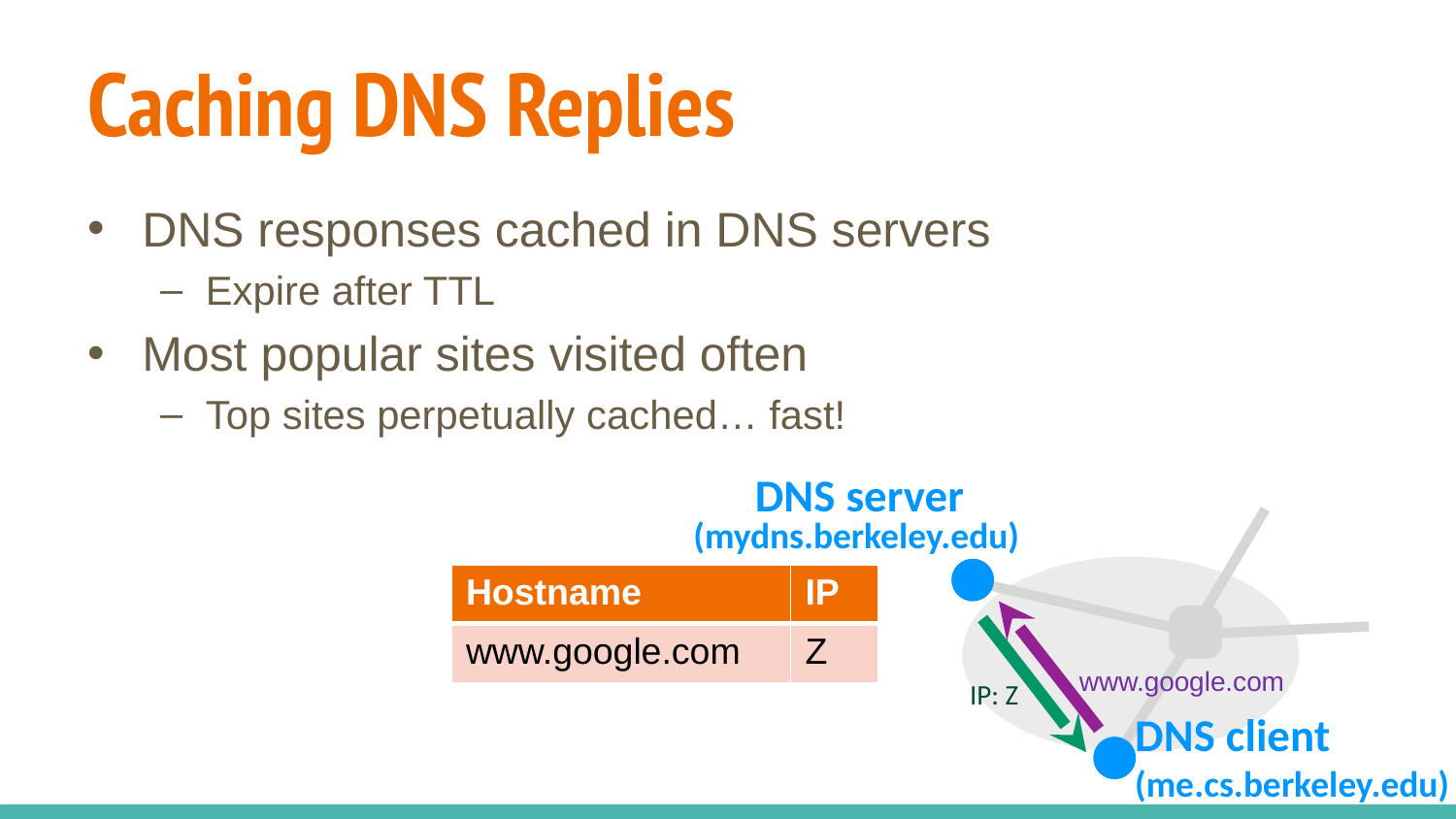

# Caching DNS Replies
DNS responses cached in DNS servers
Expire after TTL
Most popular sites visited often
Top sites perpetually cached… fast!
DNS server
(mydns.berkeley.edu)

| Hostname | IP |
| --- | --- |
| www.google.com | Z |

www.google.com
IP: Z
DNS client
(me.cs.berkeley.edu)